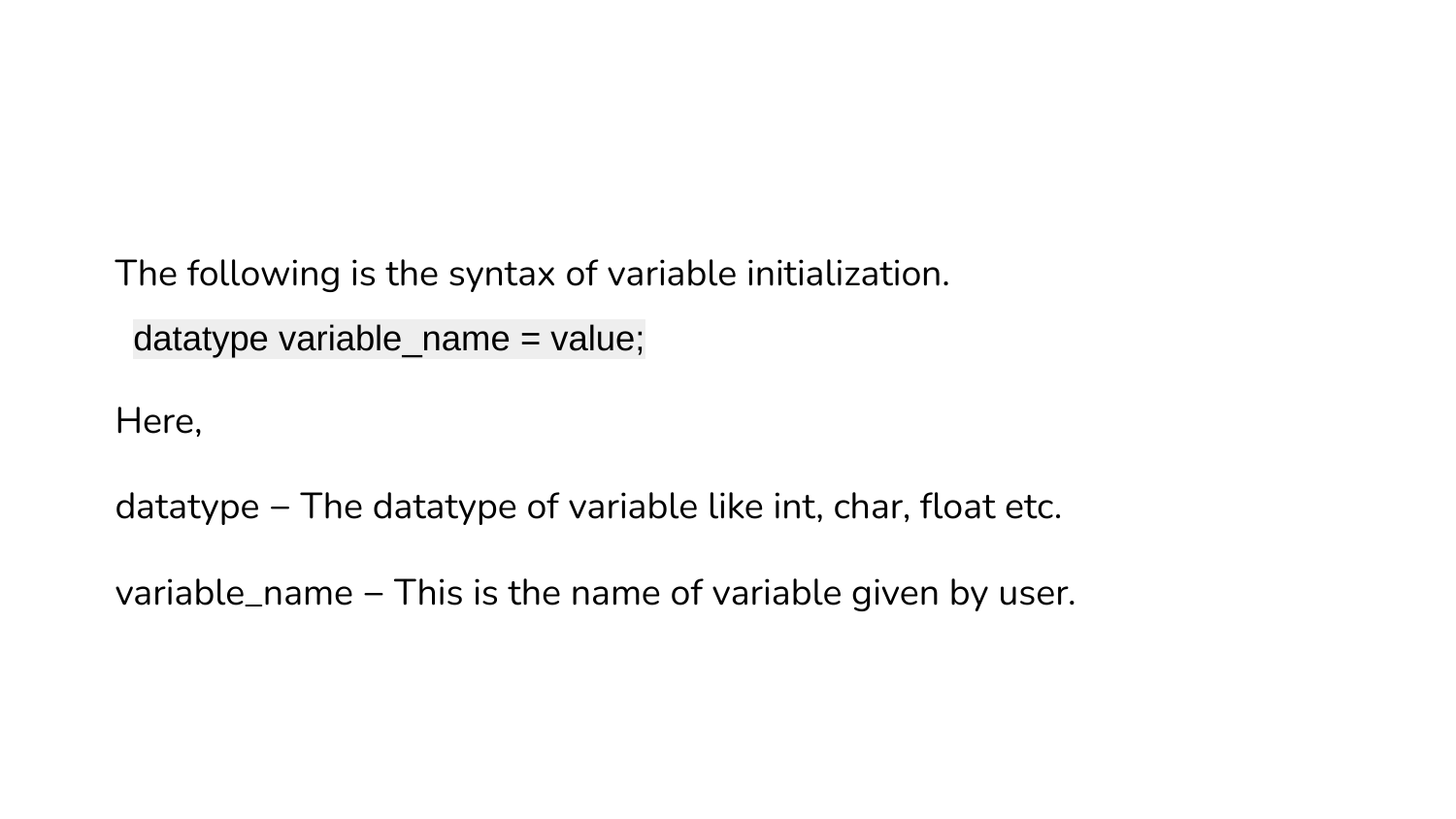

The following is the syntax of variable initialization.
datatype variable_name = value;
Here,
datatype − The datatype of variable like int, char, float etc.
variable_name − This is the name of variable given by user.